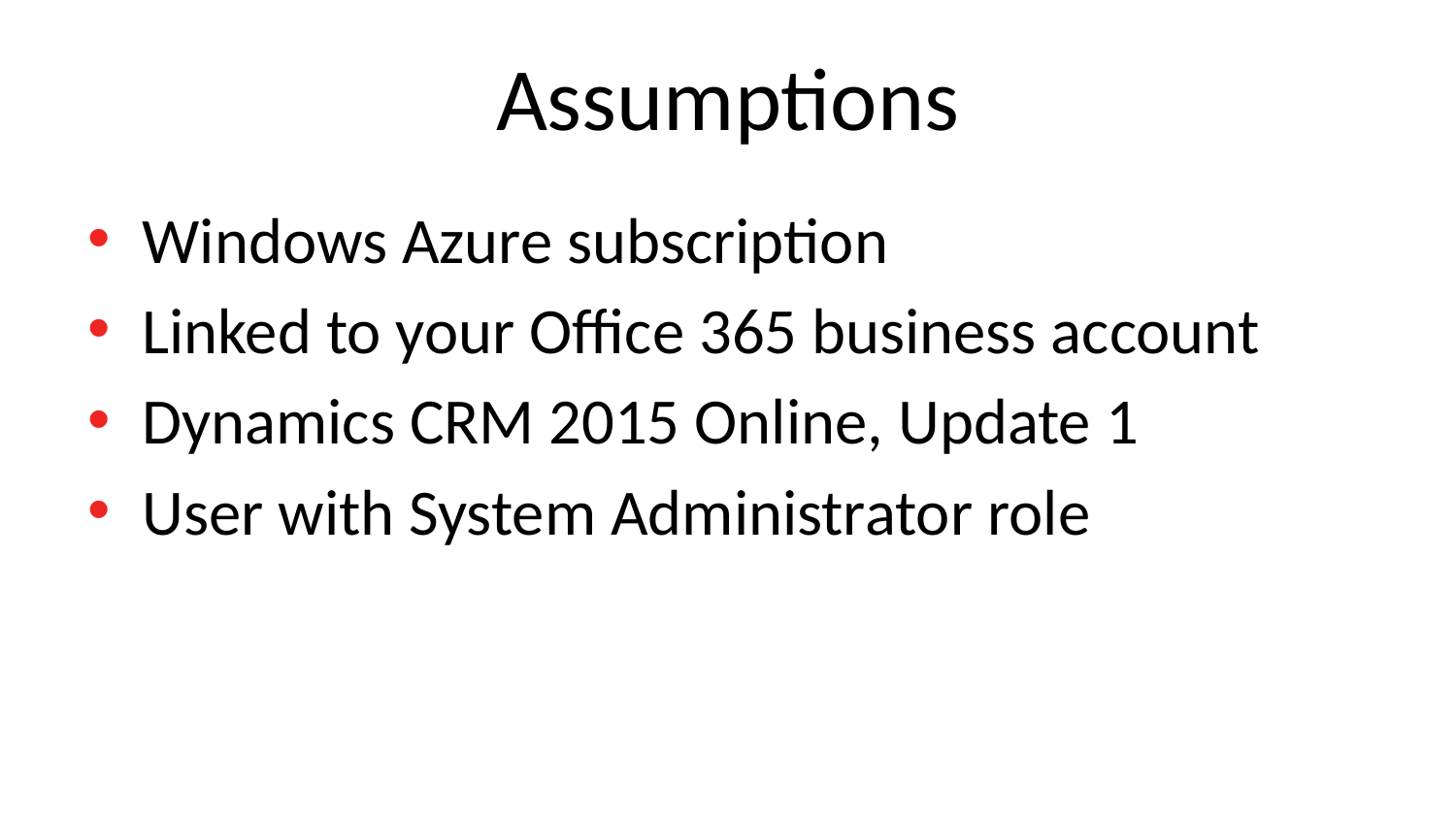

# Assumptions
Windows Azure subscription
Linked to your Office 365 business account
Dynamics CRM 2015 Online, Update 1
User with System Administrator role